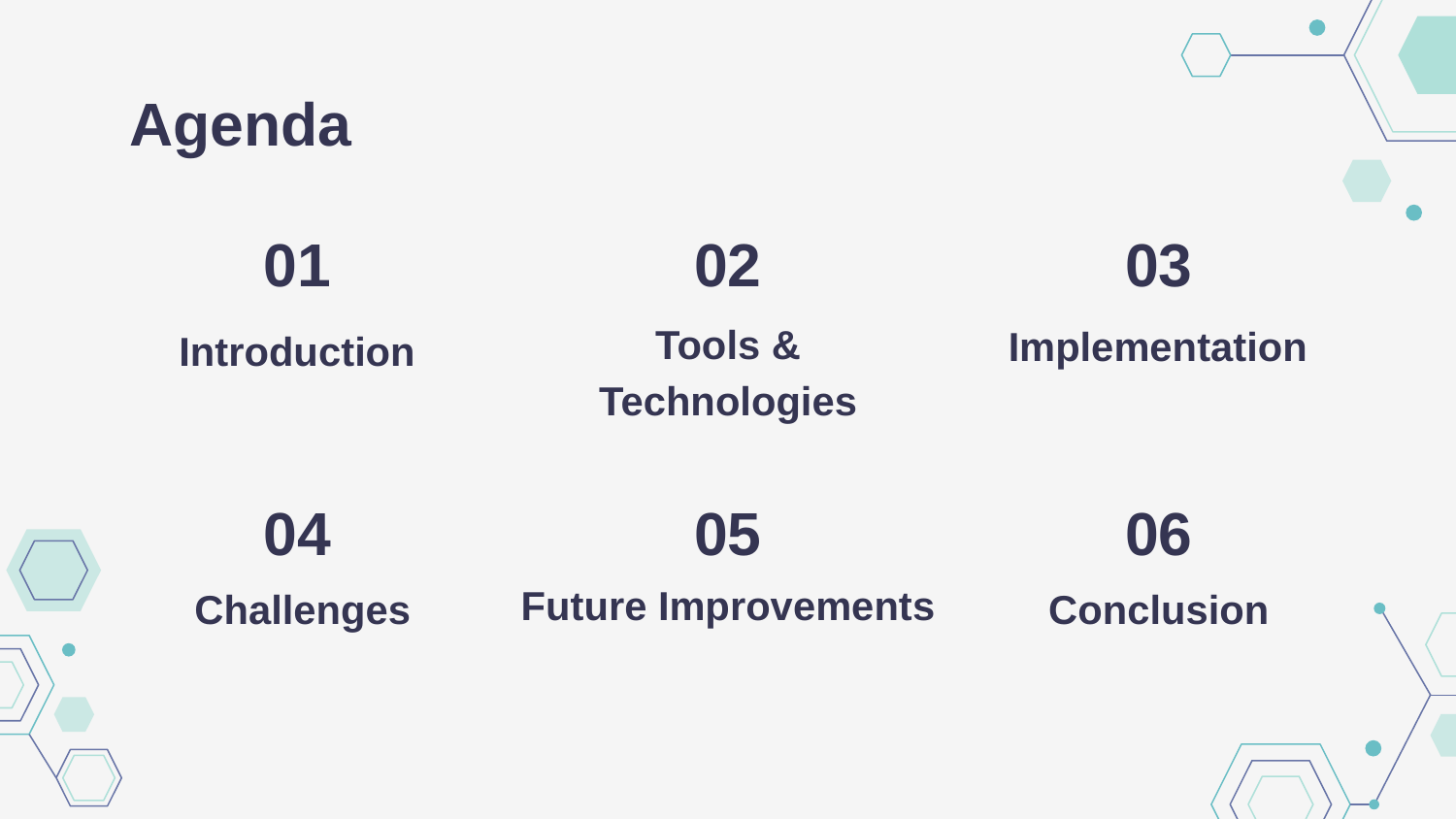

# Agenda
01
02
03
Implementation
Introduction
Tools & Technologies
04
05
06
Future Improvements
Conclusion
Challenges